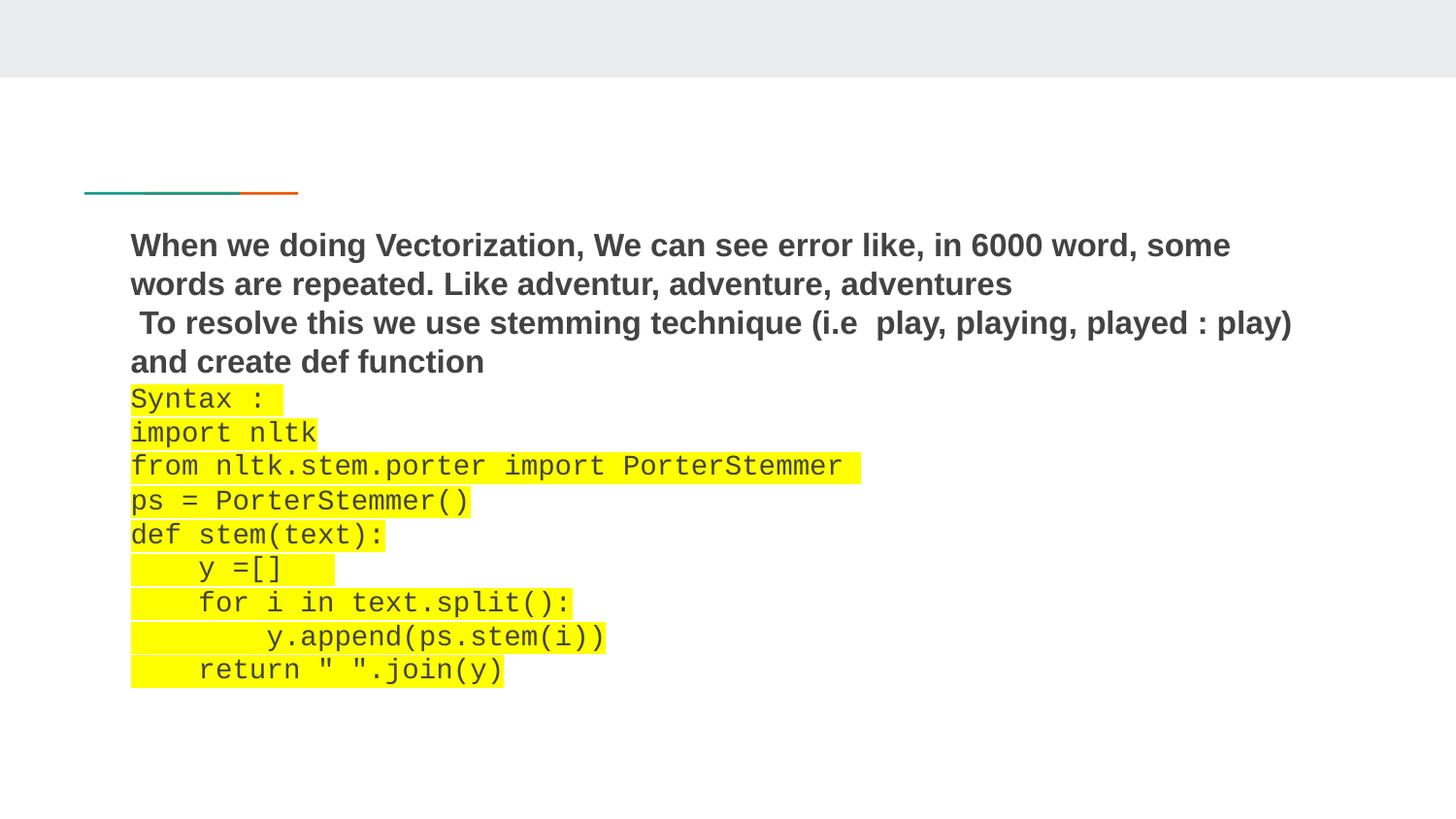

# When we doing Vectorization, We can see error like, in 6000 word, some words are repeated. Like adventur, adventure, adventures To resolve this we use stemming technique (i.e  play, playing, played : play) and create def function Syntax : import nltk from nltk.stem.porter import PorterStemmer ps = PorterStemmer() def stem(text): y =[] for i in text.split(): y.append(ps.stem(i)) return " ".join(y)